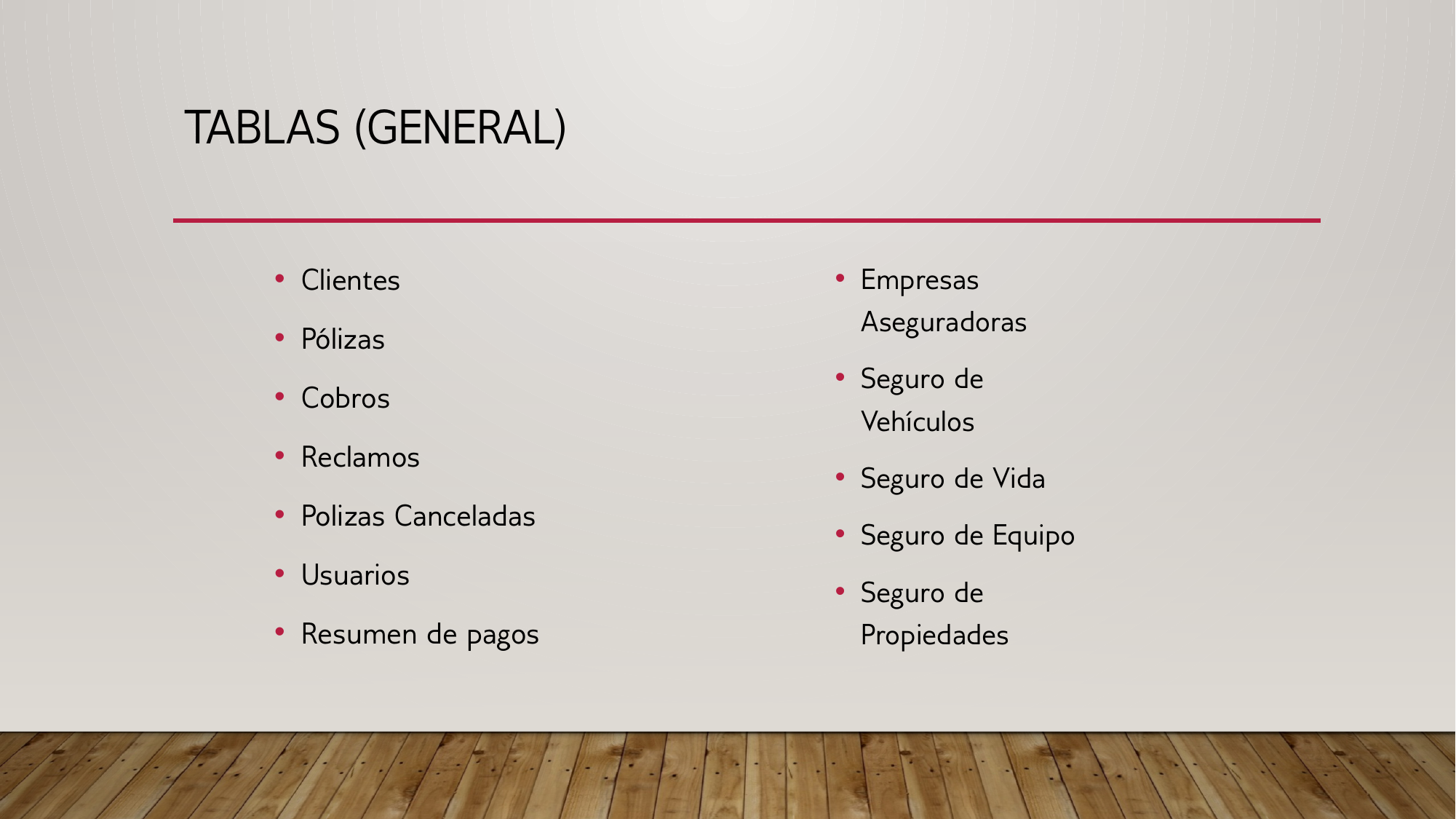

# TABLAS (General)
Clientes
Pólizas
Cobros
Reclamos
Polizas Canceladas
Usuarios
Resumen de pagos
Empresas Aseguradoras
Seguro de Vehículos
Seguro de Vida
Seguro de Equipo
Seguro de Propiedades